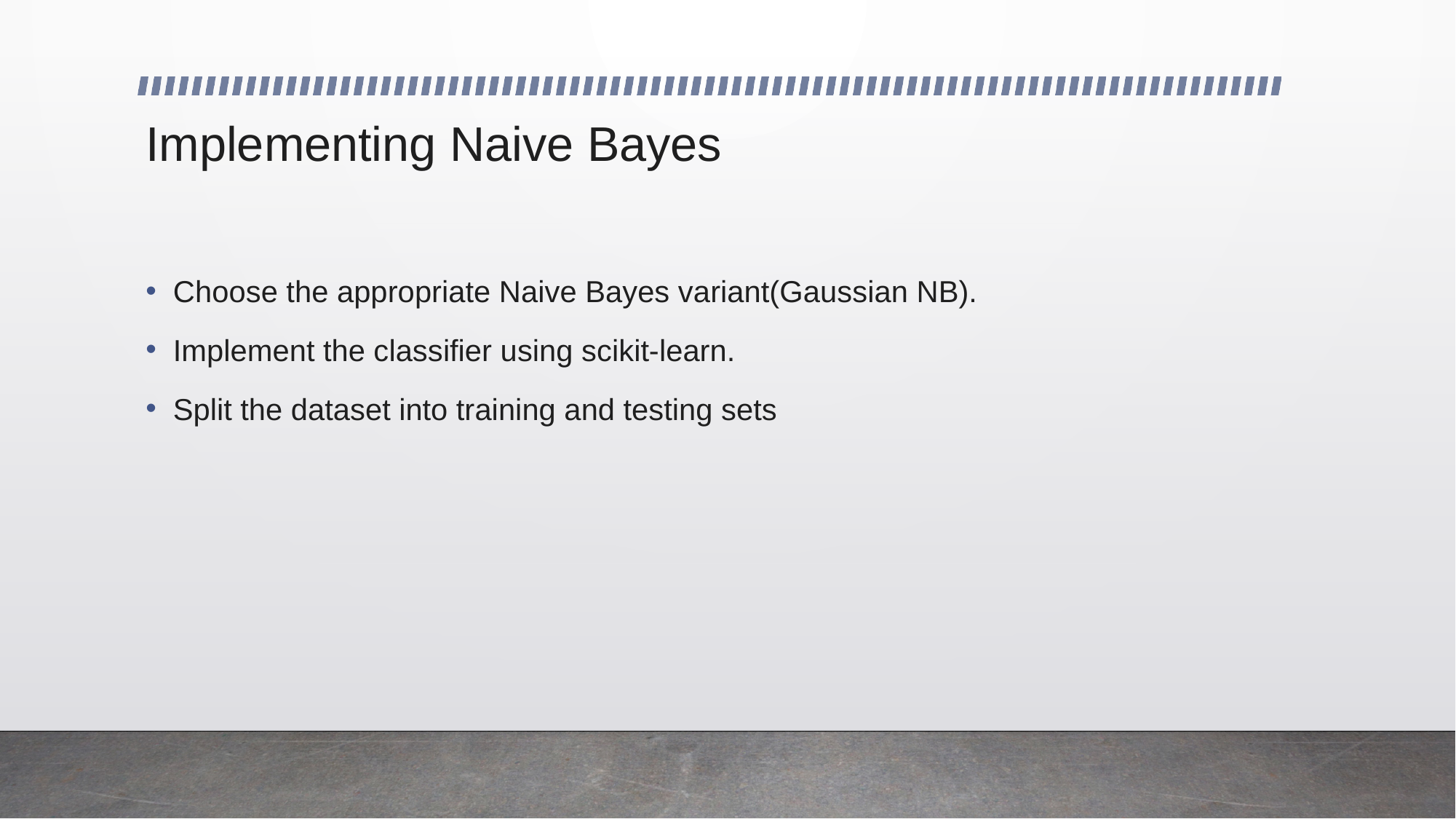

# Implementing Naive Bayes
Choose the appropriate Naive Bayes variant(Gaussian NB).
Implement the classifier using scikit-learn.
Split the dataset into training and testing sets